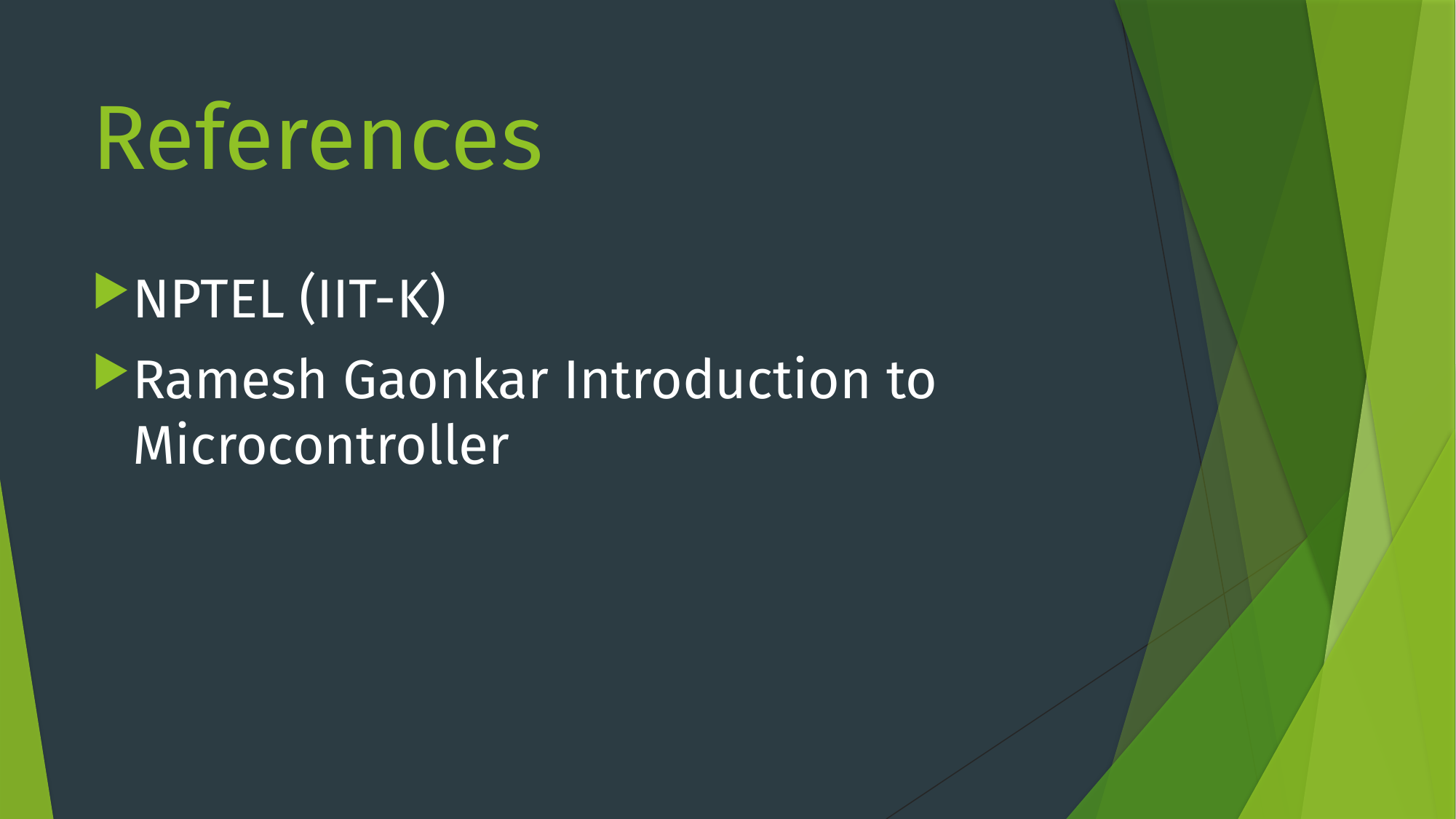

# References
NPTEL (IIT-K)
Ramesh Gaonkar Introduction to Microcontroller